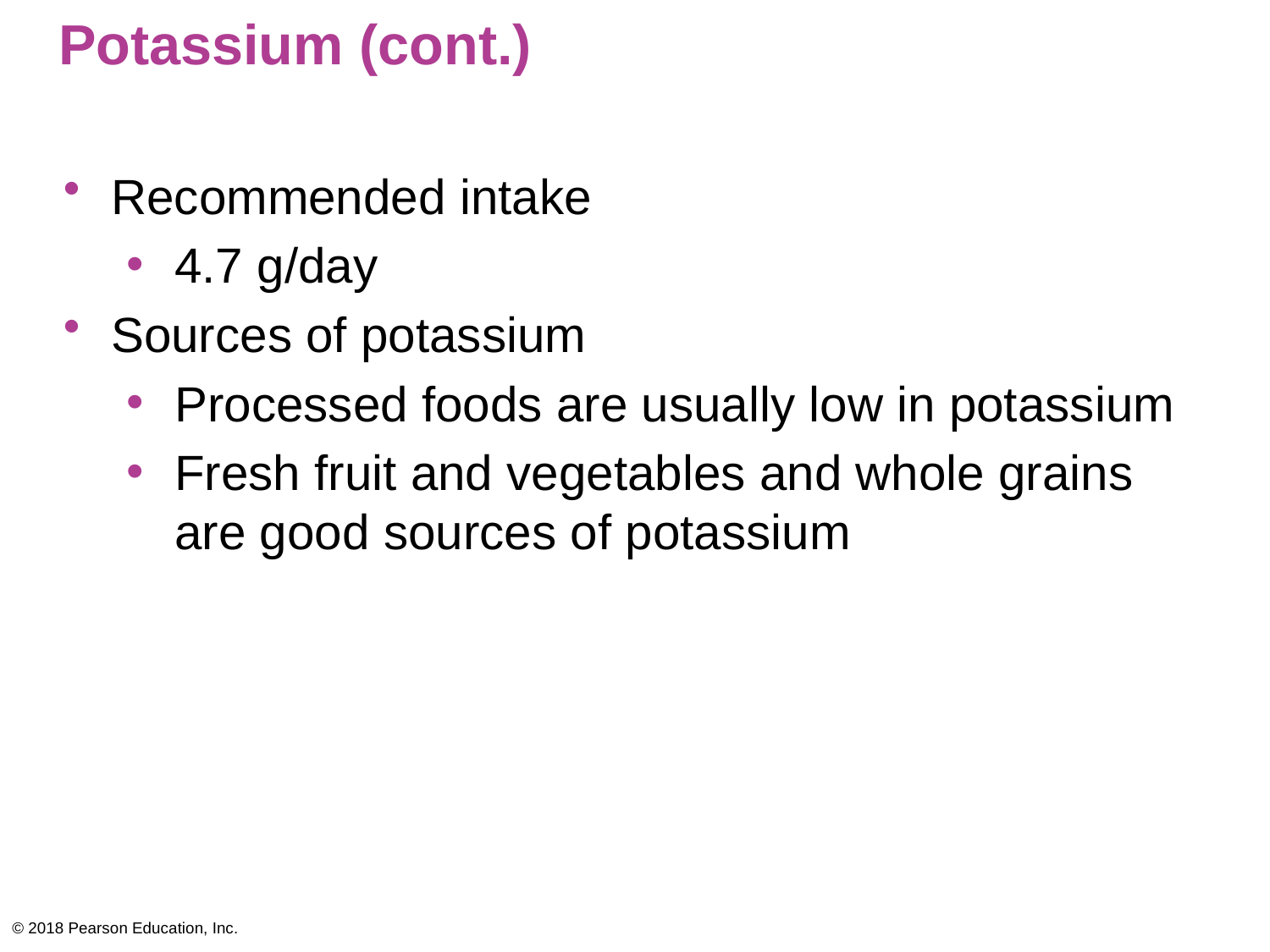

# Potassium (cont.)
Recommended intake
4.7 g/day
Sources of potassium
Processed foods are usually low in potassium
Fresh fruit and vegetables and whole grains are good sources of potassium
© 2018 Pearson Education, Inc.